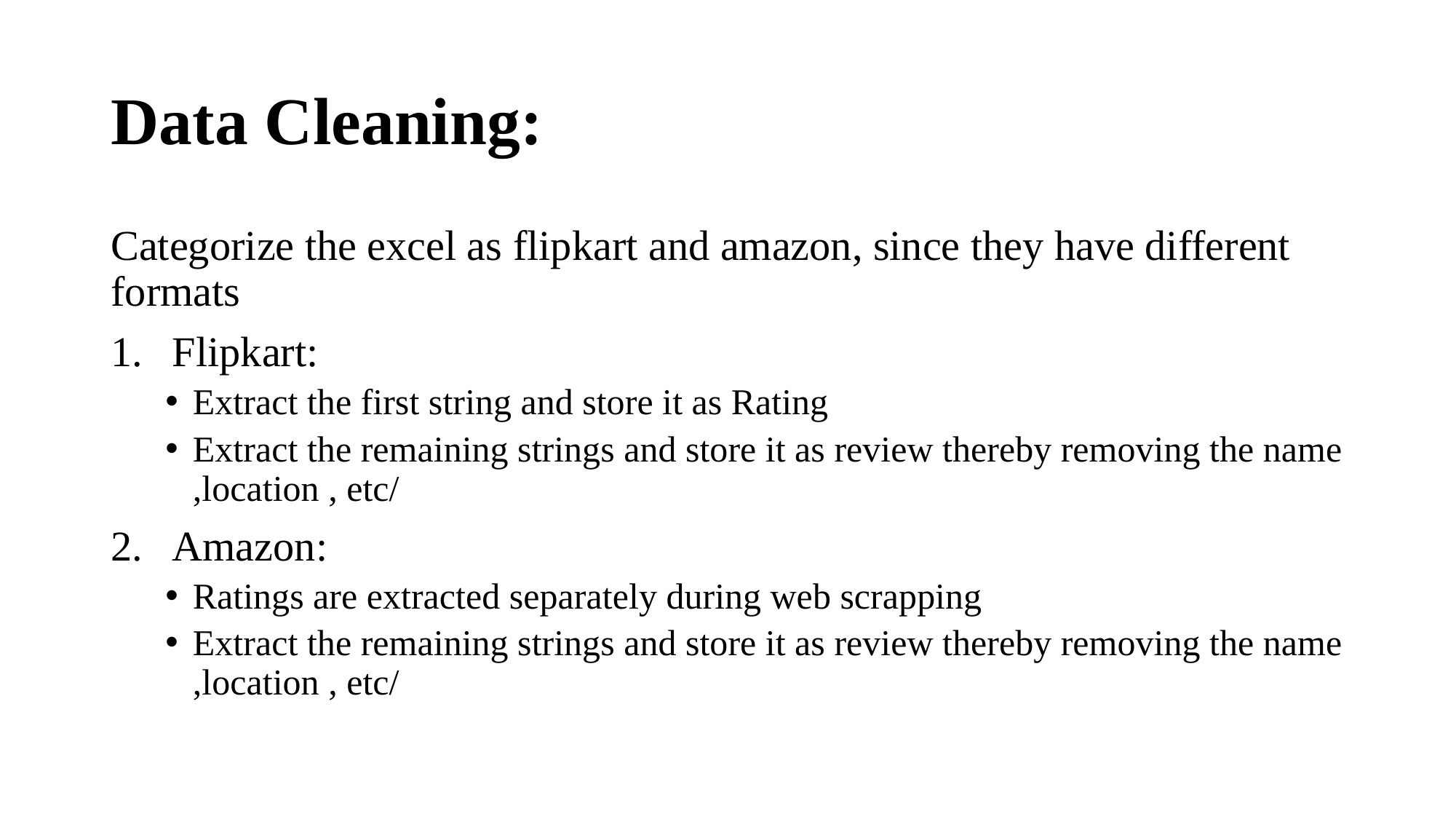

# Data Cleaning:
Categorize the excel as flipkart and amazon, since they have different formats
Flipkart:
Extract the first string and store it as Rating
Extract the remaining strings and store it as review thereby removing the name ,location , etc/
Amazon:
Ratings are extracted separately during web scrapping
Extract the remaining strings and store it as review thereby removing the name ,location , etc/